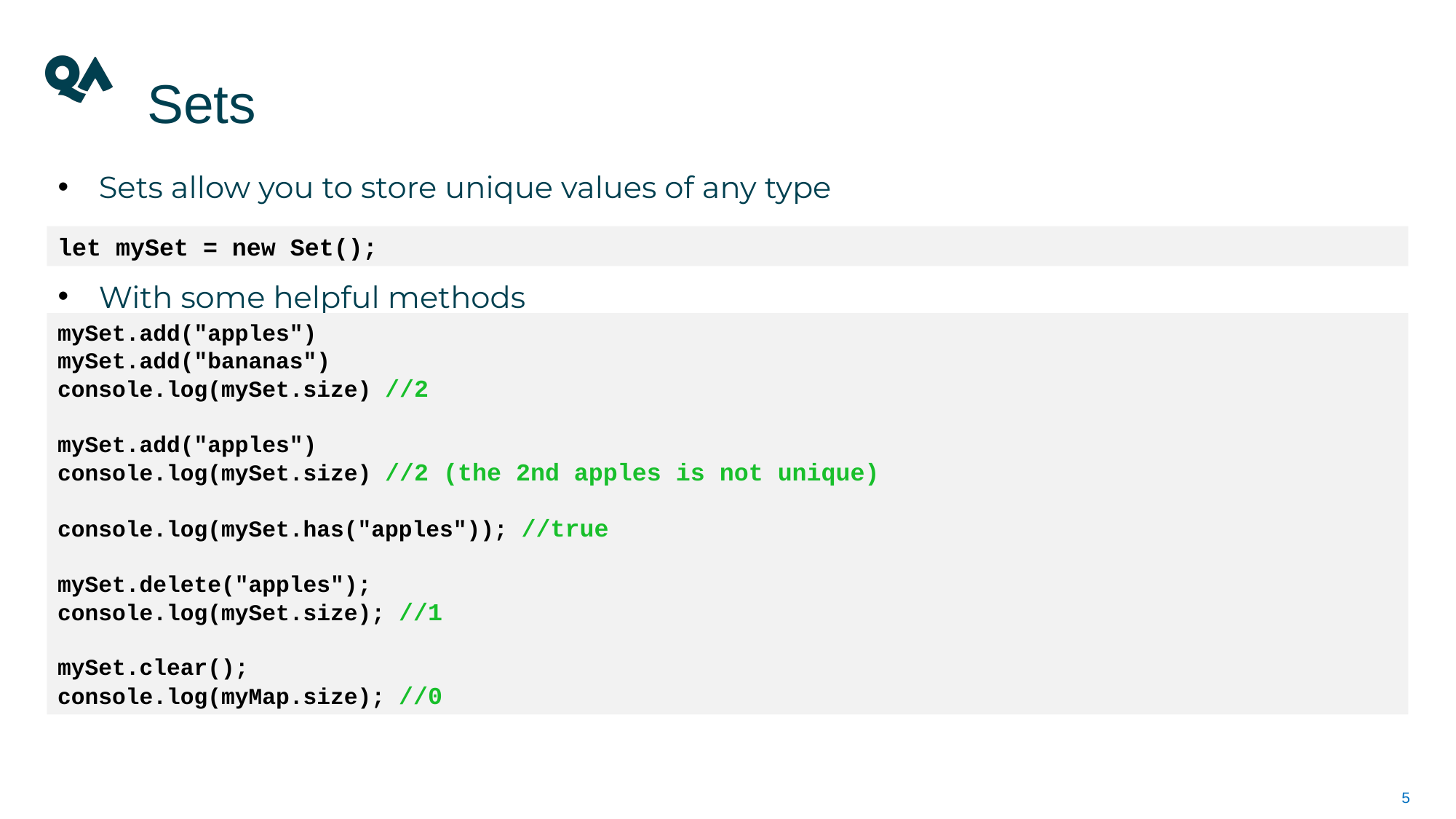

# Sets
Sets allow you to store unique values of any type

With some helpful methods

let mySet = new Set();
mySet.add("apples")
mySet.add("bananas")
console.log(mySet.size) //2
mySet.add("apples")
console.log(mySet.size) //2 (the 2nd apples is not unique)
console.log(mySet.has("apples")); //true
mySet.delete("apples");
console.log(mySet.size); //1
mySet.clear();
console.log(myMap.size); //0